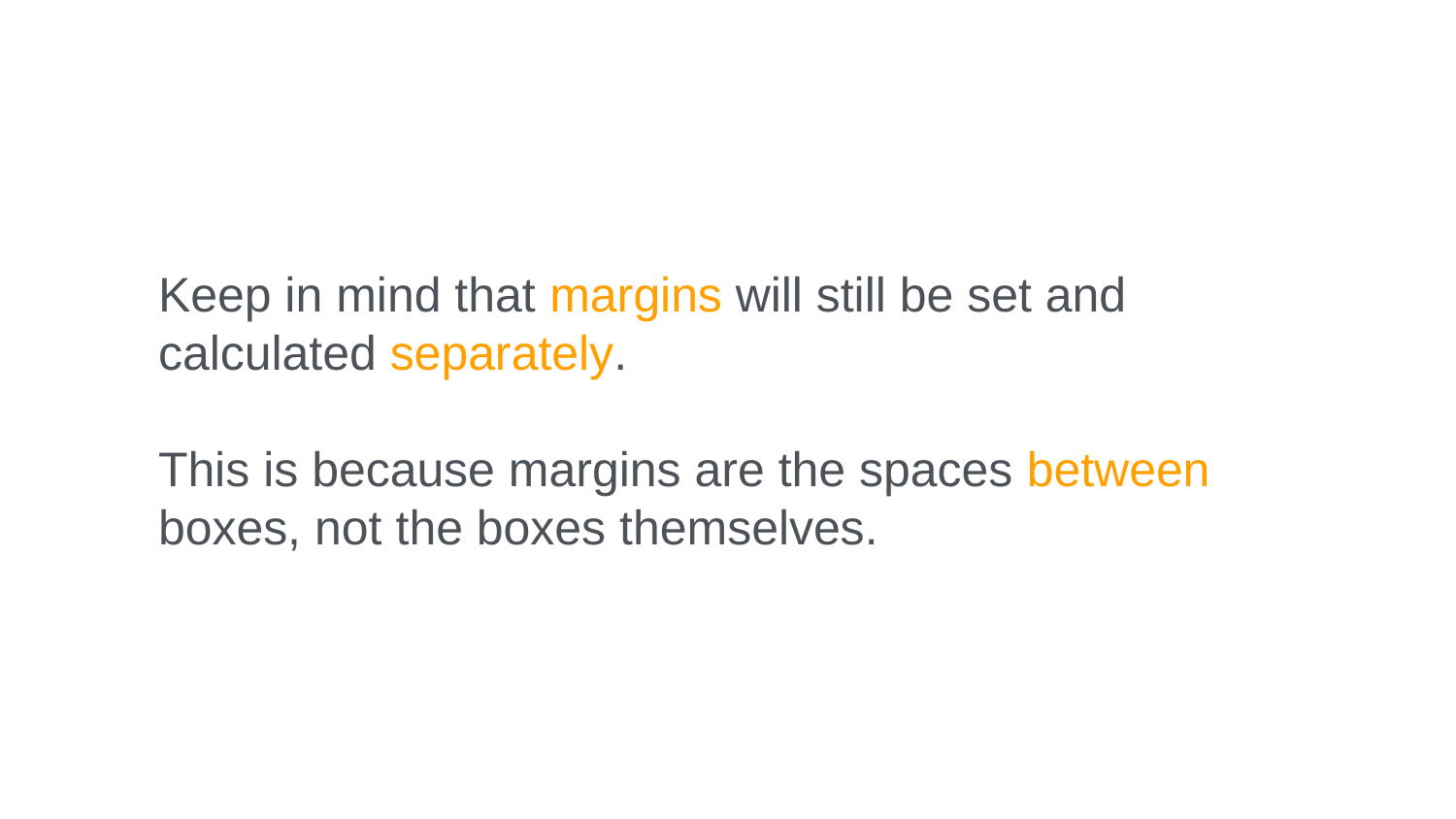

Keep in mind that margins will still be set and calculated separately.

This is because margins are the spaces between boxes, not the boxes themselves.